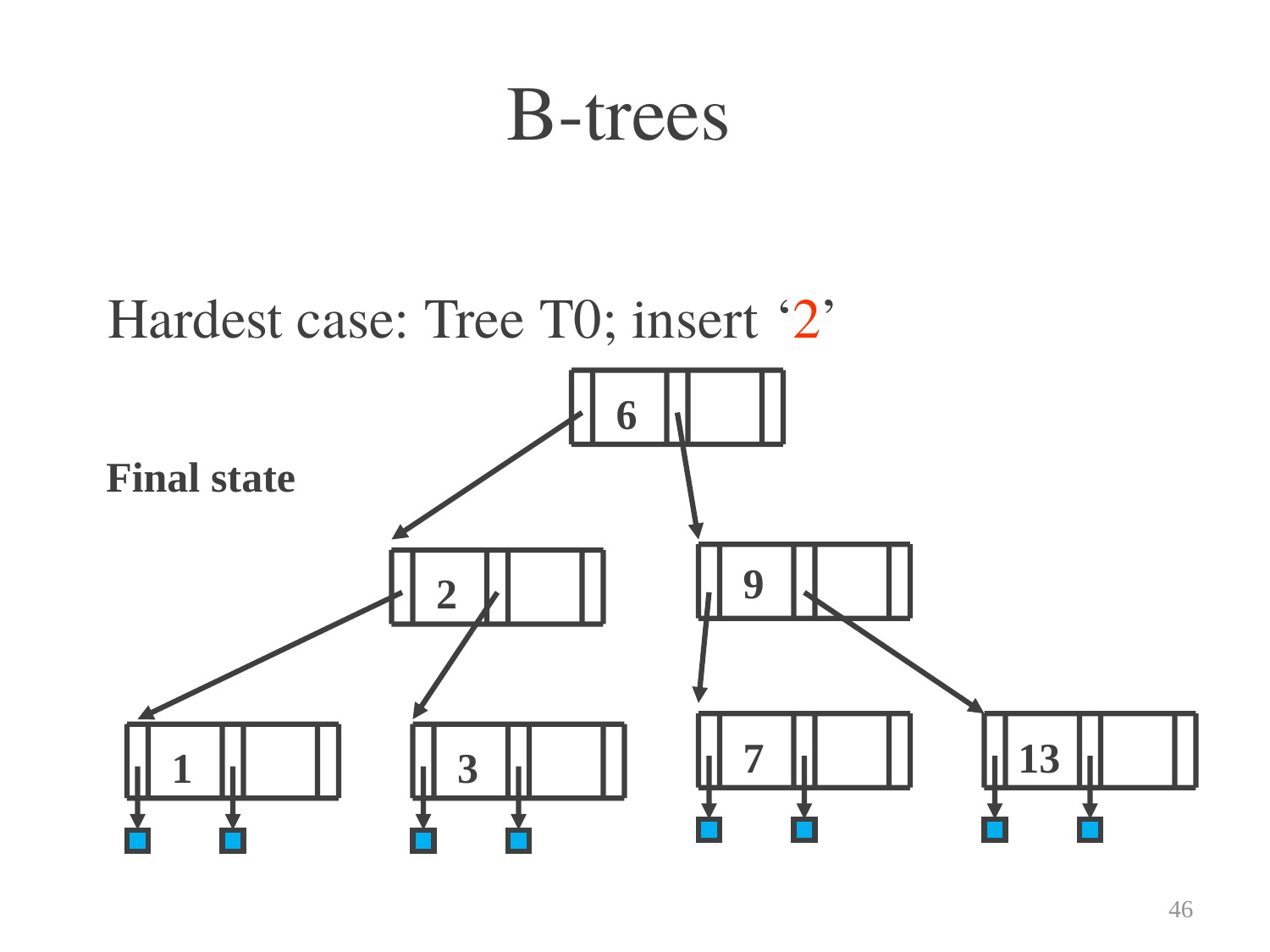

# B-trees
Hardest case: Tree T0; insert ‘2’

6

Final state

9
2

13

1

3

7

46